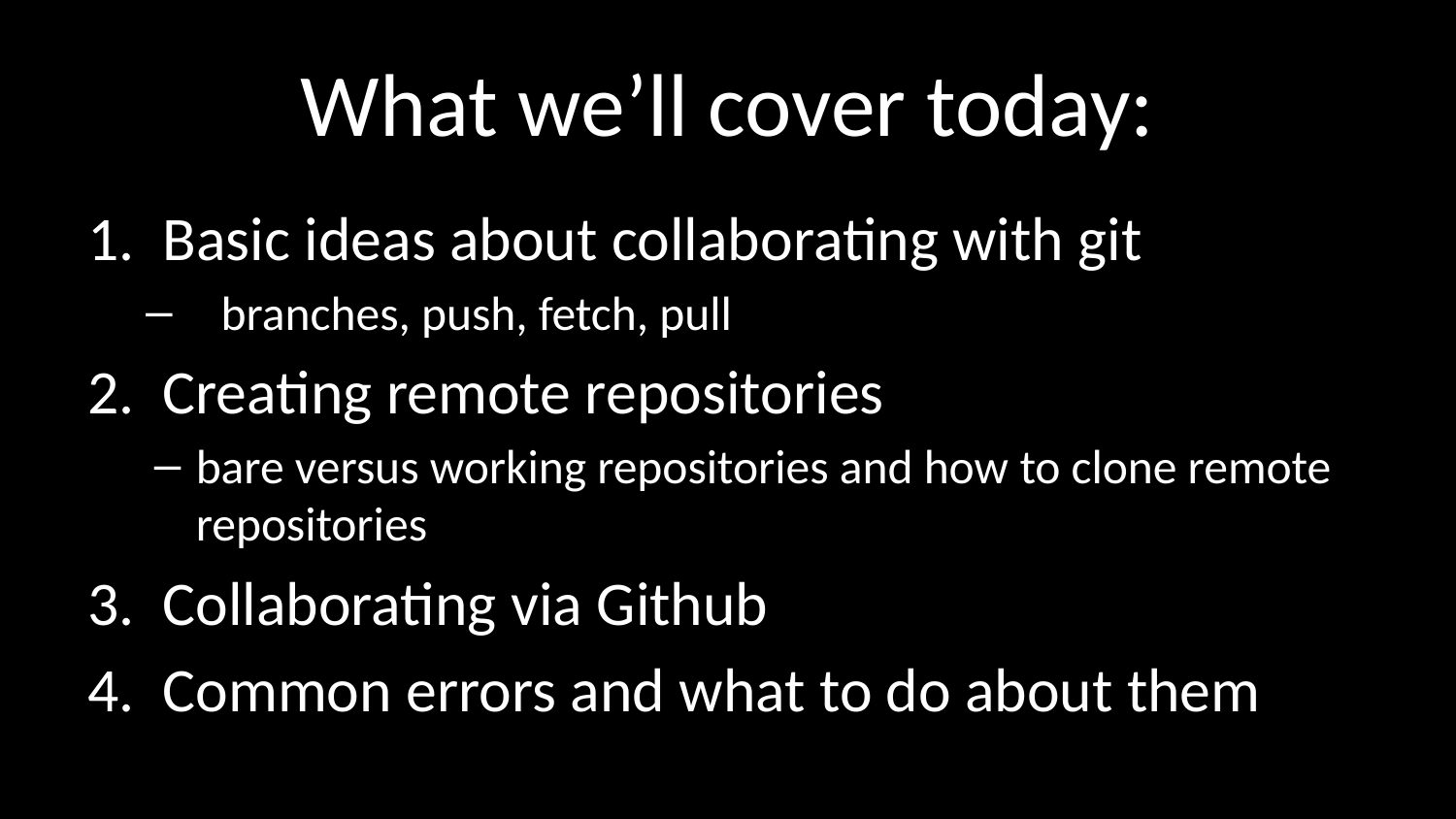

# What we’ll cover today:
Basic ideas about collaborating with git
branches, push, fetch, pull
Creating remote repositories
bare versus working repositories and how to clone remote repositories
Collaborating via Github
Common errors and what to do about them